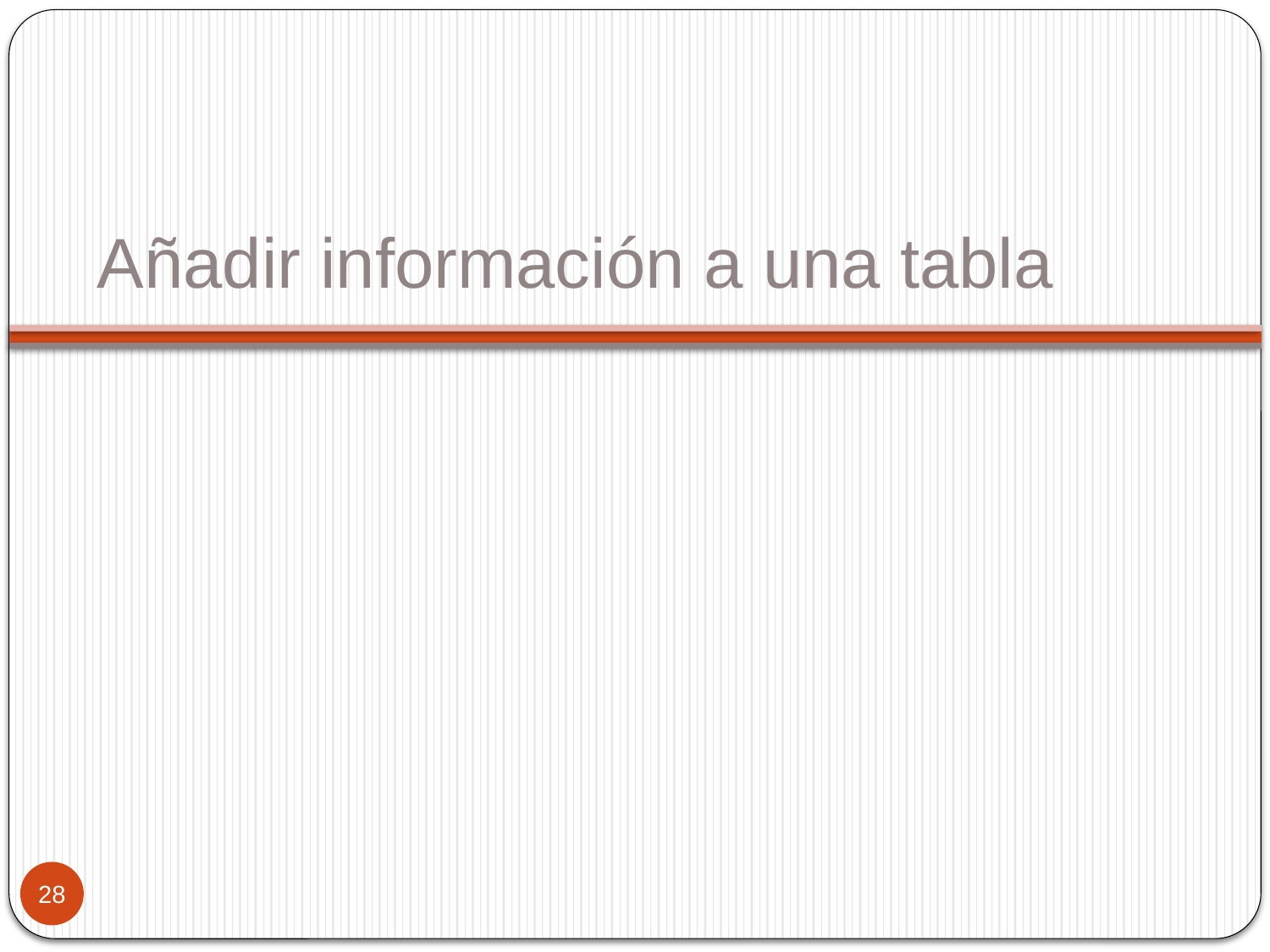

# Añadir información a una tabla
28